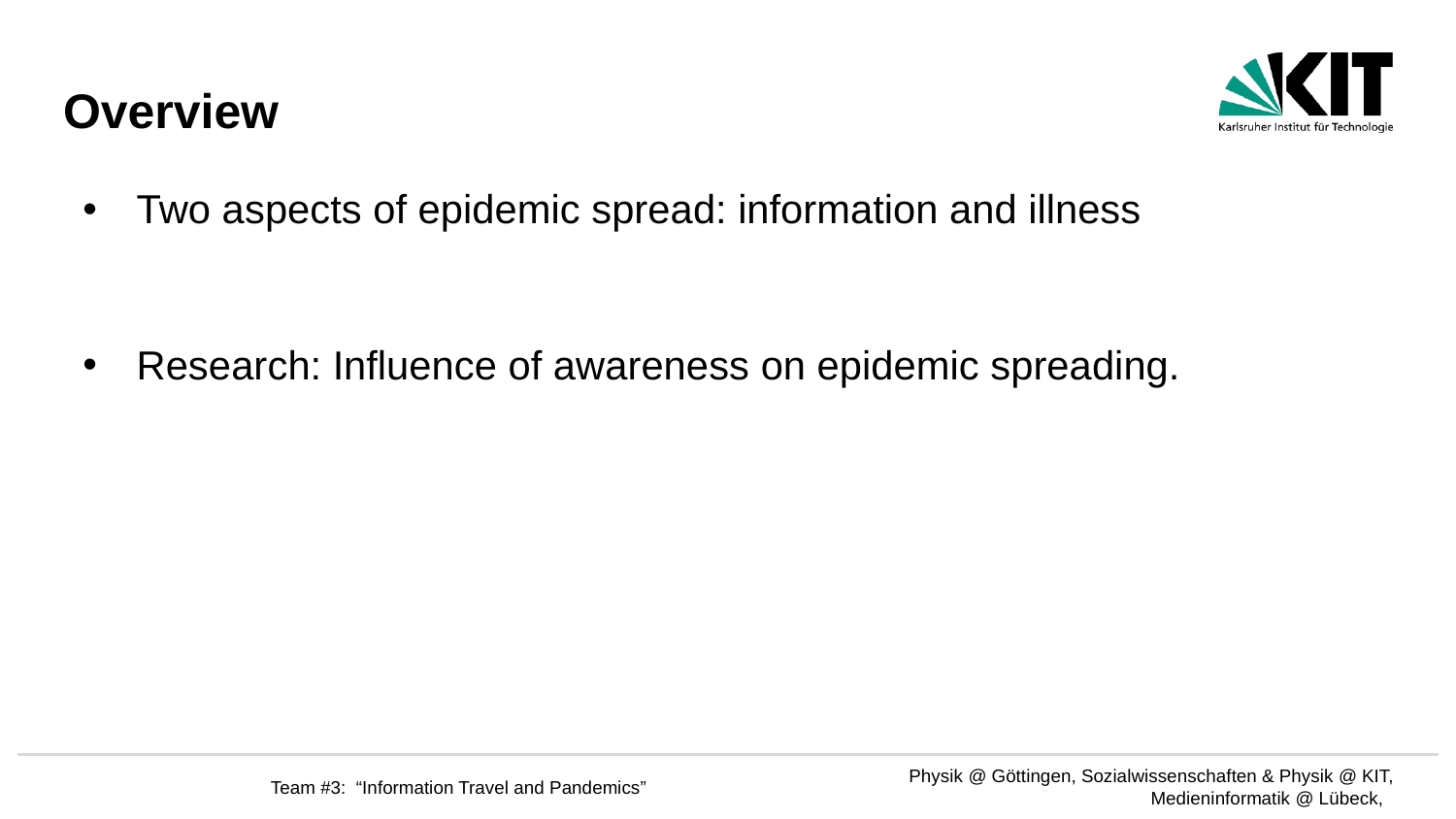

# Overview
Two aspects of epidemic spread: information and illness

Research: Influence of awareness on epidemic spreading.